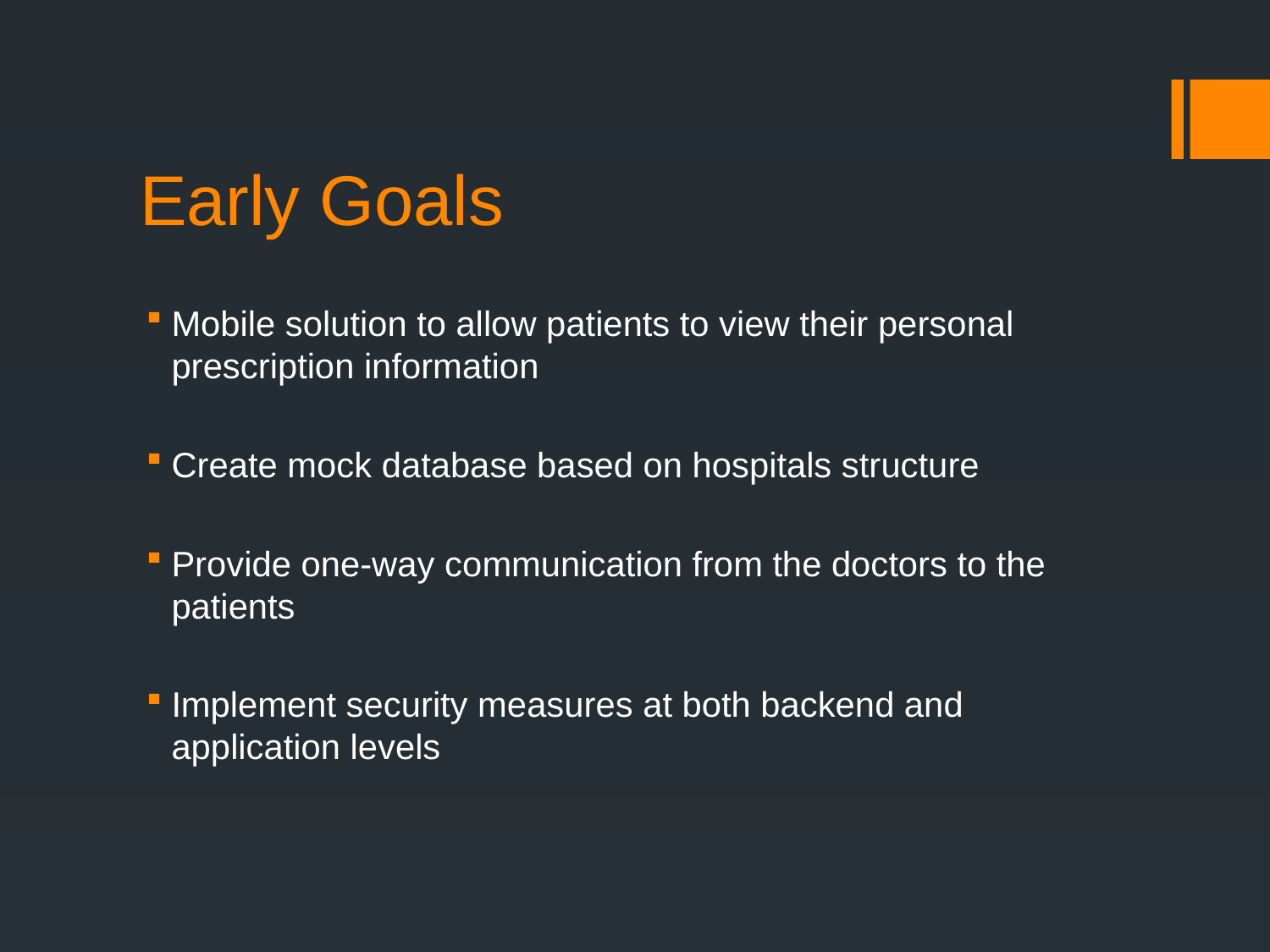

# Early Goals
Mobile solution to allow patients to view their personal prescription information

Create mock database based on hospitals structure

Provide one-way communication from the doctors to the patients

Implement security measures at both backend and application levels